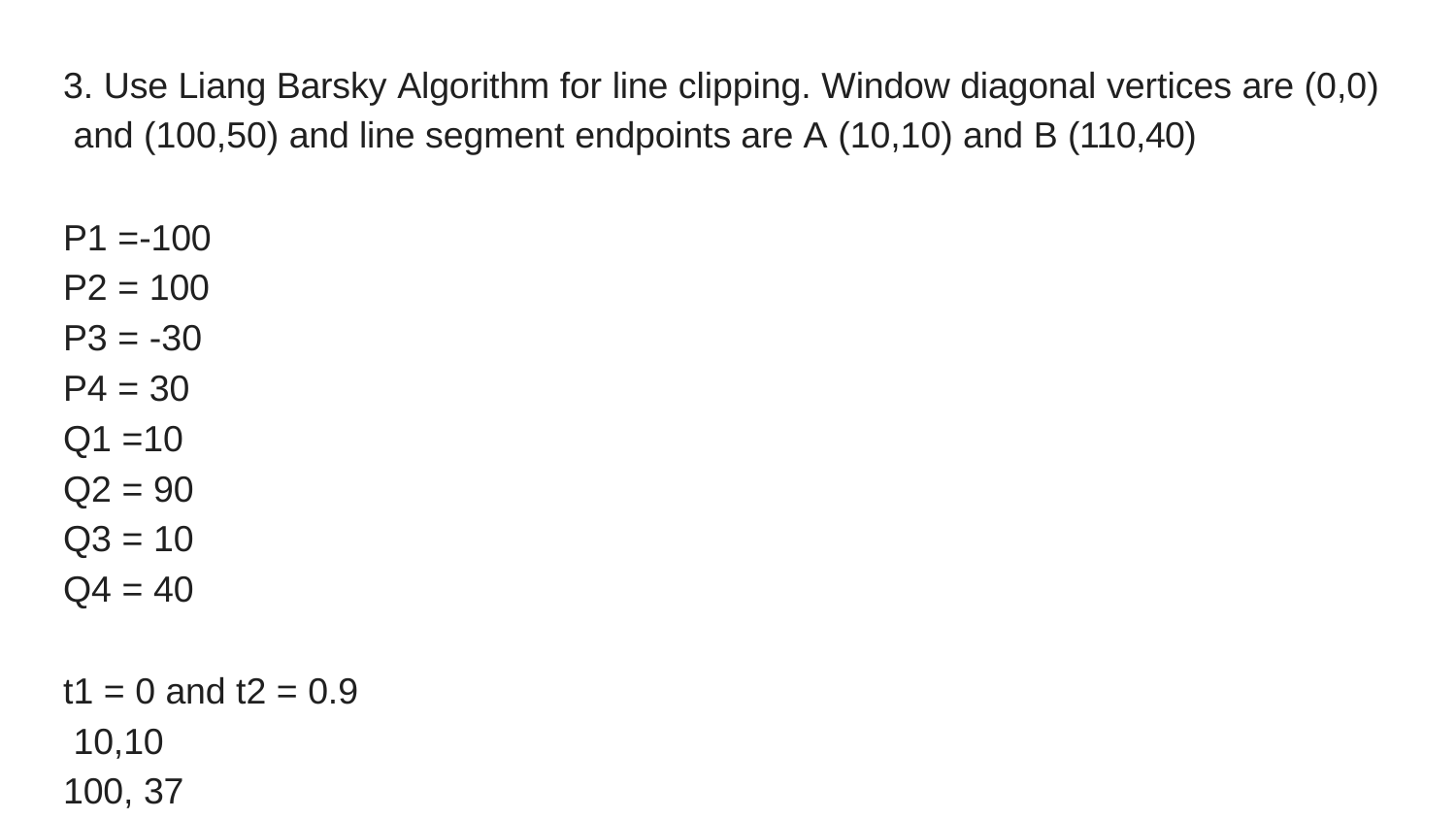

3. Use Liang Barsky Algorithm for line clipping. Window diagonal vertices are (0,0)  and (100,50) and line segment endpoints are A (10,10) and B (110,40)

P1 =-100
P2 = 100
P3 = -30
P4 = 30
Q1 =10
Q2 = 90
Q3 = 10
Q4 = 40

t1 = 0 and t2 = 0.9  10,10
100, 37